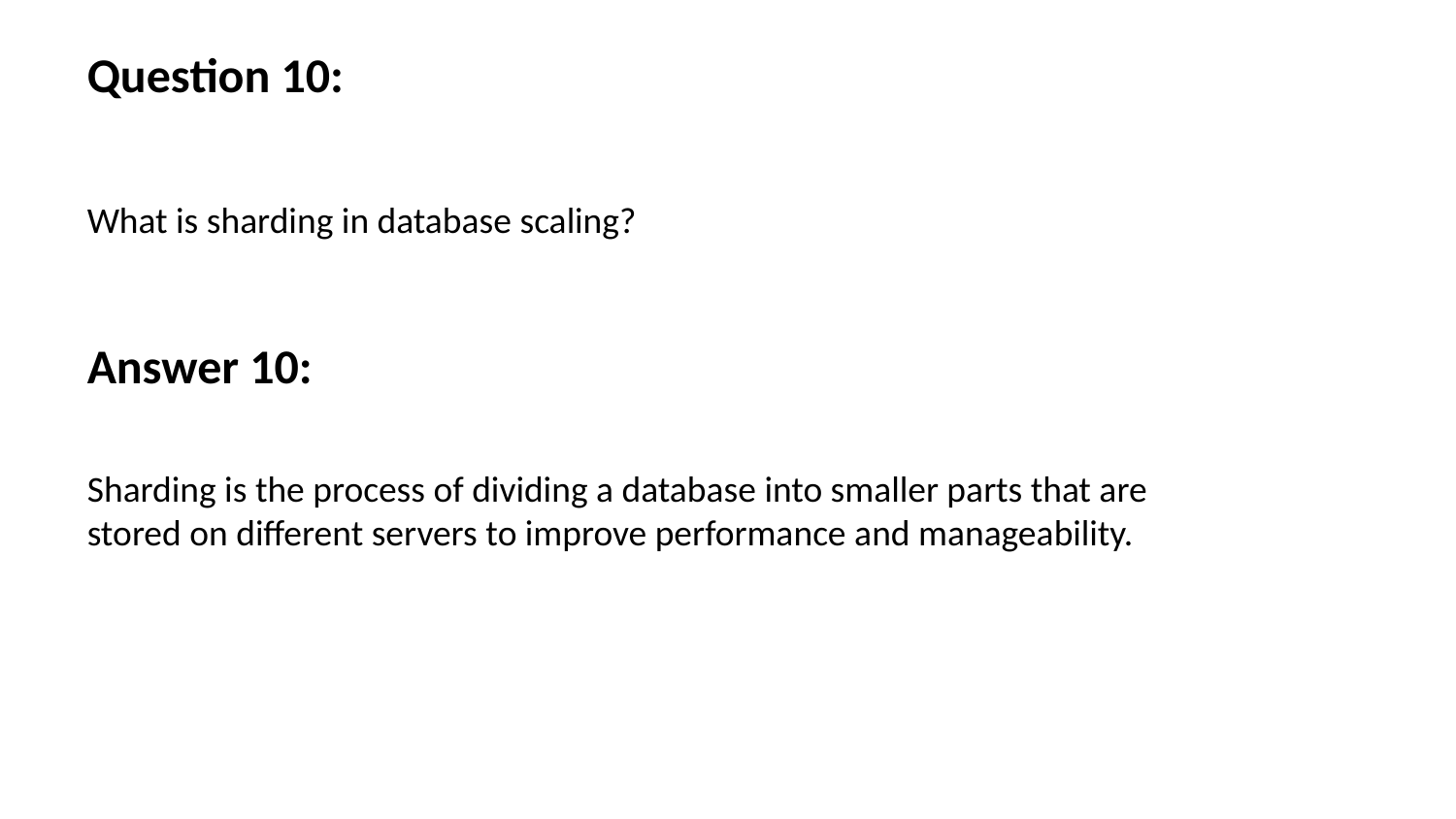

Question 10:
What is sharding in database scaling?
Answer 10:
Sharding is the process of dividing a database into smaller parts that are stored on different servers to improve performance and manageability.